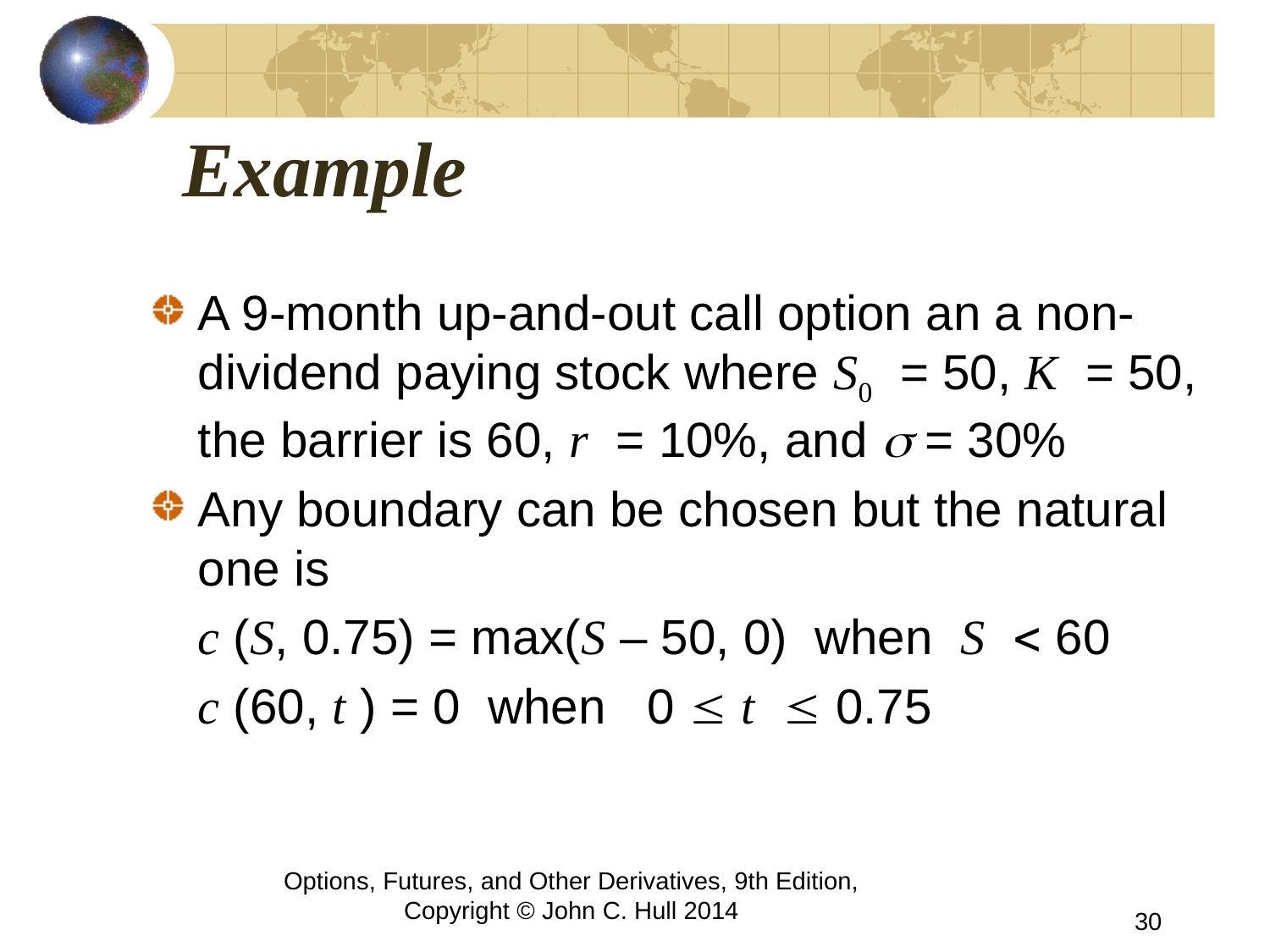

# Example
A 9-month up-and-out call option an a non-dividend paying stock where S0  = 50, K  = 50, the barrier is 60, r  = 10%, and σ = 30%
Any boundary can be chosen but the natural one is
	c (S, 0.75) = max(S – 50, 0)  when  S  < 60
	c (60, t ) = 0  when   0 ≤ t  ≤ 0.75
Options, Futures, and Other Derivatives, 9th Edition, Copyright © John C. Hull 2014
30